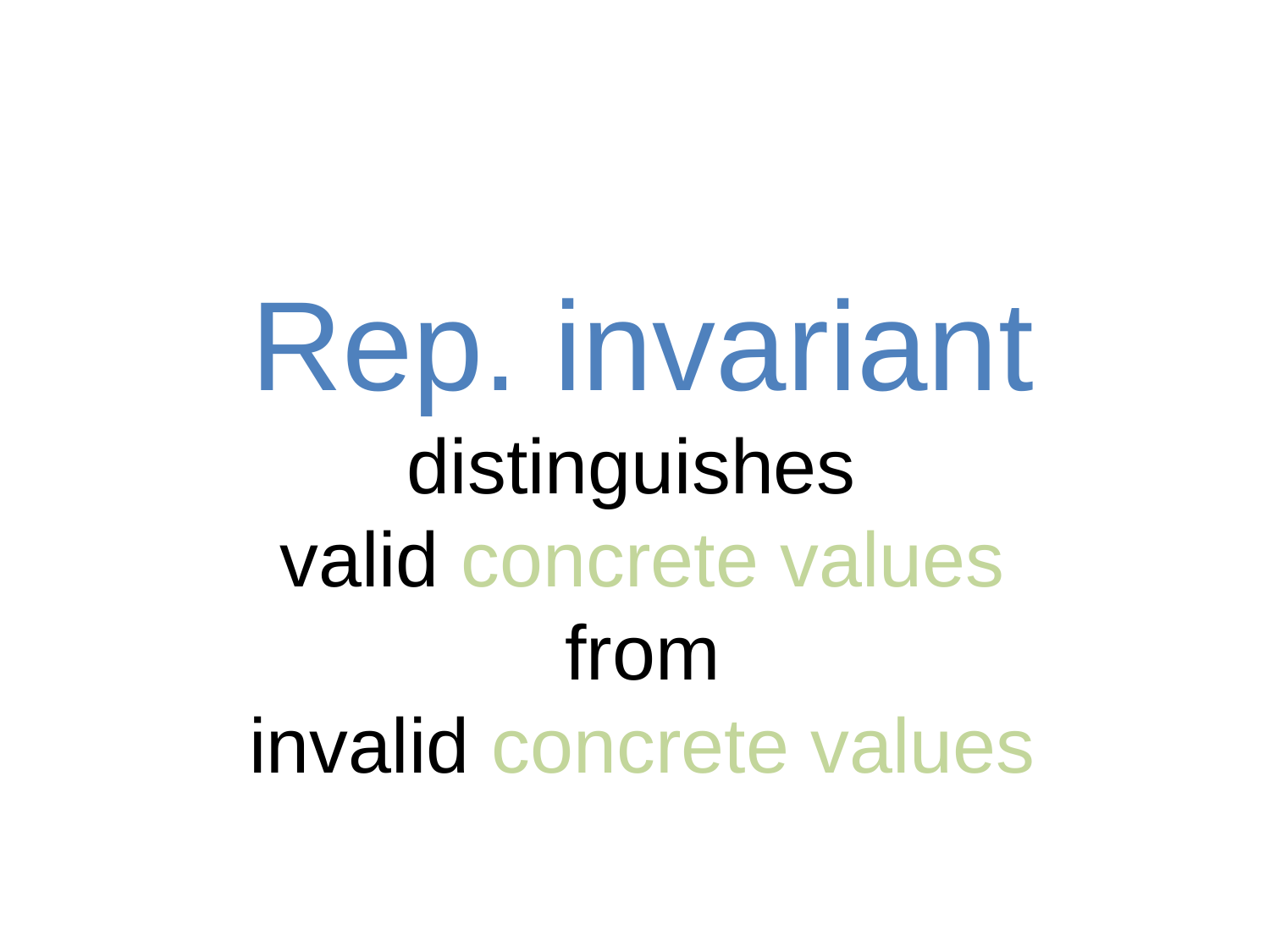

Rep. invariant
distinguishes
valid concrete values
 from
invalid concrete values